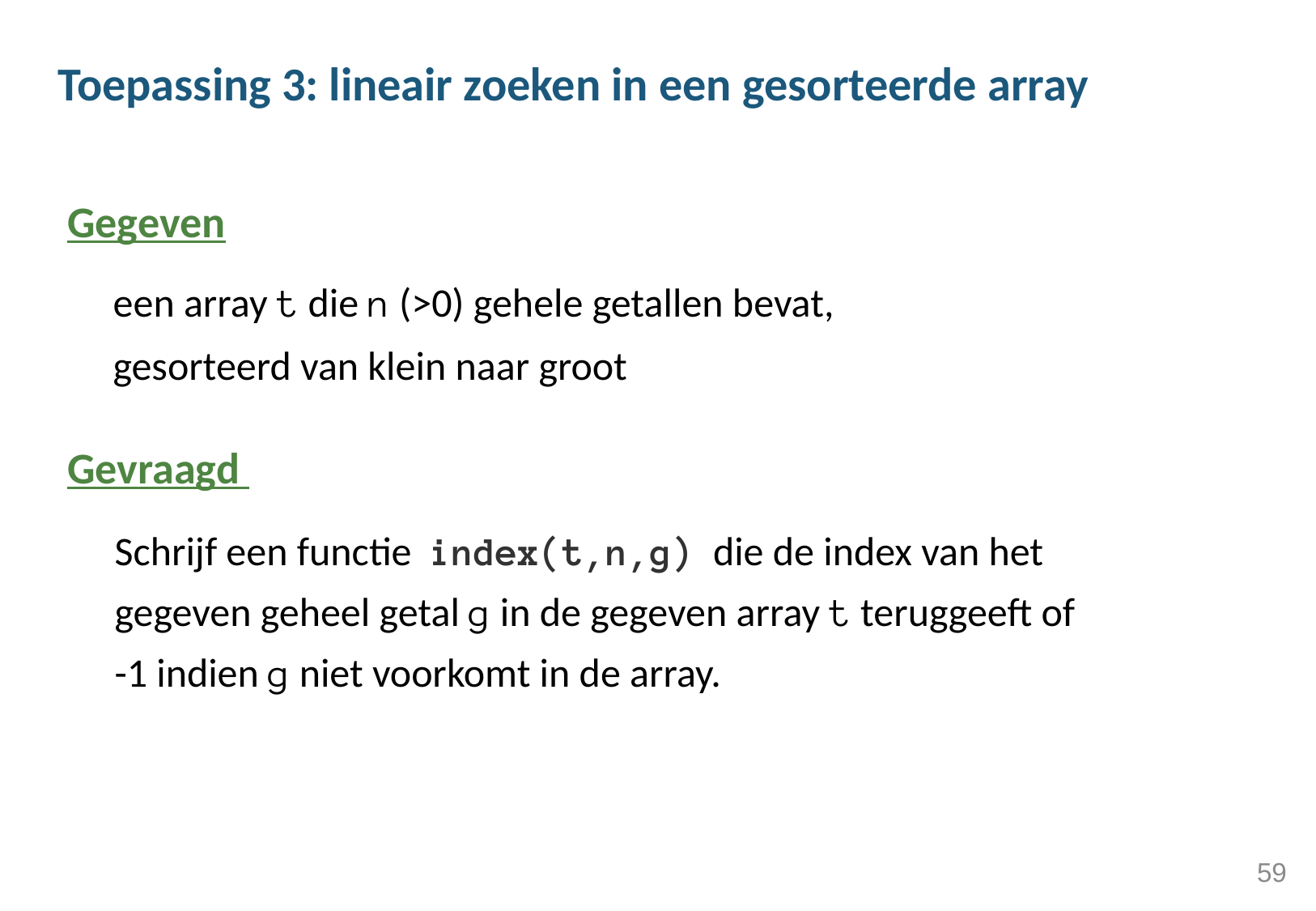

# Toepassing 3: lineair zoeken in een gesorteerde array
Gegeven
	een array t die n (>0) gehele getallen bevat,           gesorteerd van klein naar groot

Gevraagd
Schrijf een functie  index(t,n,g)  die de index van het gegeven geheel getal g in de gegeven array t teruggeeft of  -1 indien g niet voorkomt in de array.
59